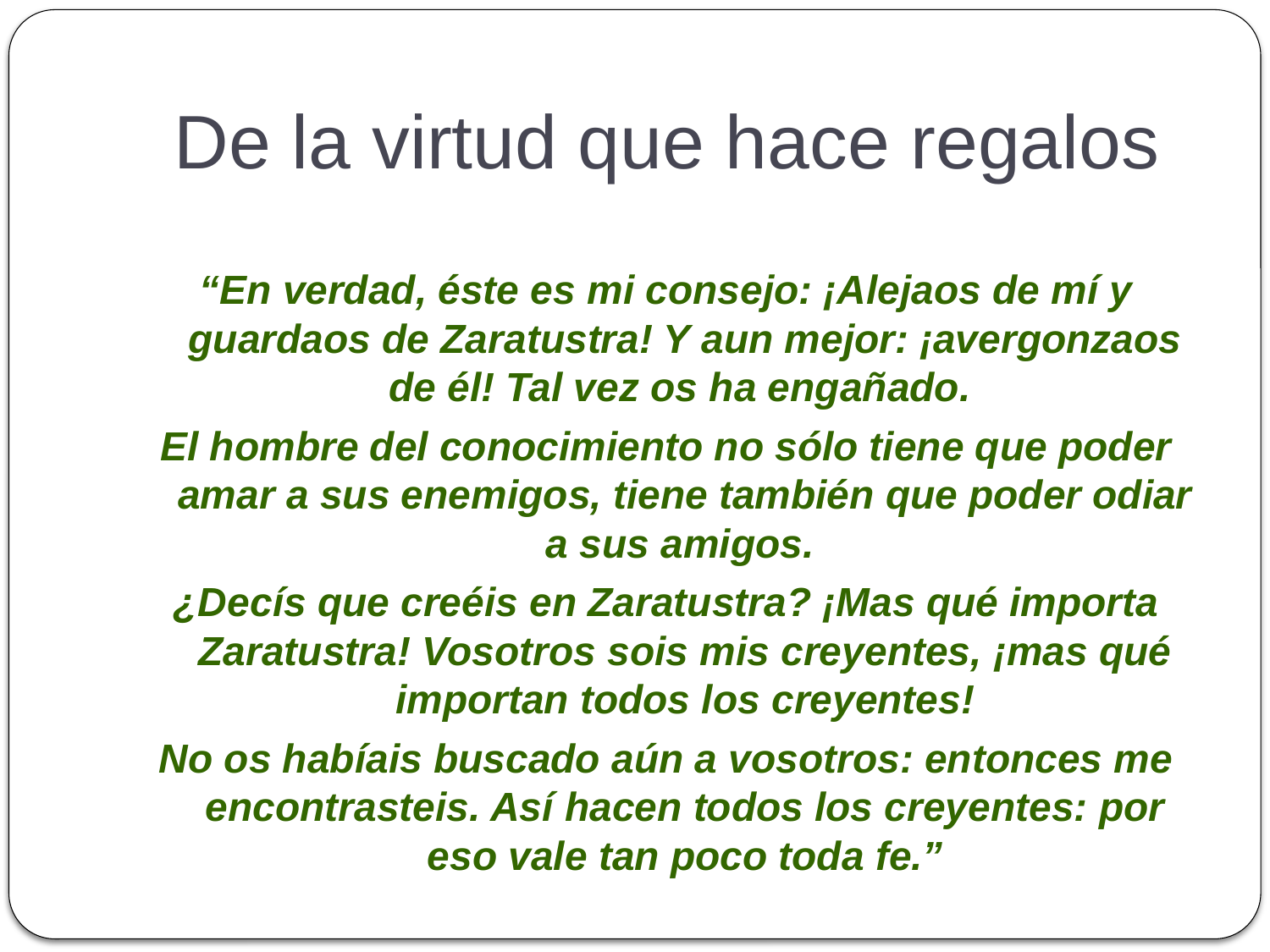

# De la virtud que hace regalos

“En verdad, éste es mi consejo: ¡Alejaos de mí y guardaos de Zaratustra! Y aun mejor: ¡avergonzaos de él! Tal vez os ha engañado.
El hombre del conocimiento no sólo tiene que poder amar a sus enemigos, tiene también que poder odiar a sus amigos.
¿Decís que creéis en Zaratustra? ¡Mas qué importa Zaratustra! Vosotros sois mis creyentes, ¡mas qué importan todos los creyentes!
No os habíais buscado aún a vosotros: entonces me encontrasteis. Así hacen todos los creyentes: por eso vale tan poco toda fe.”